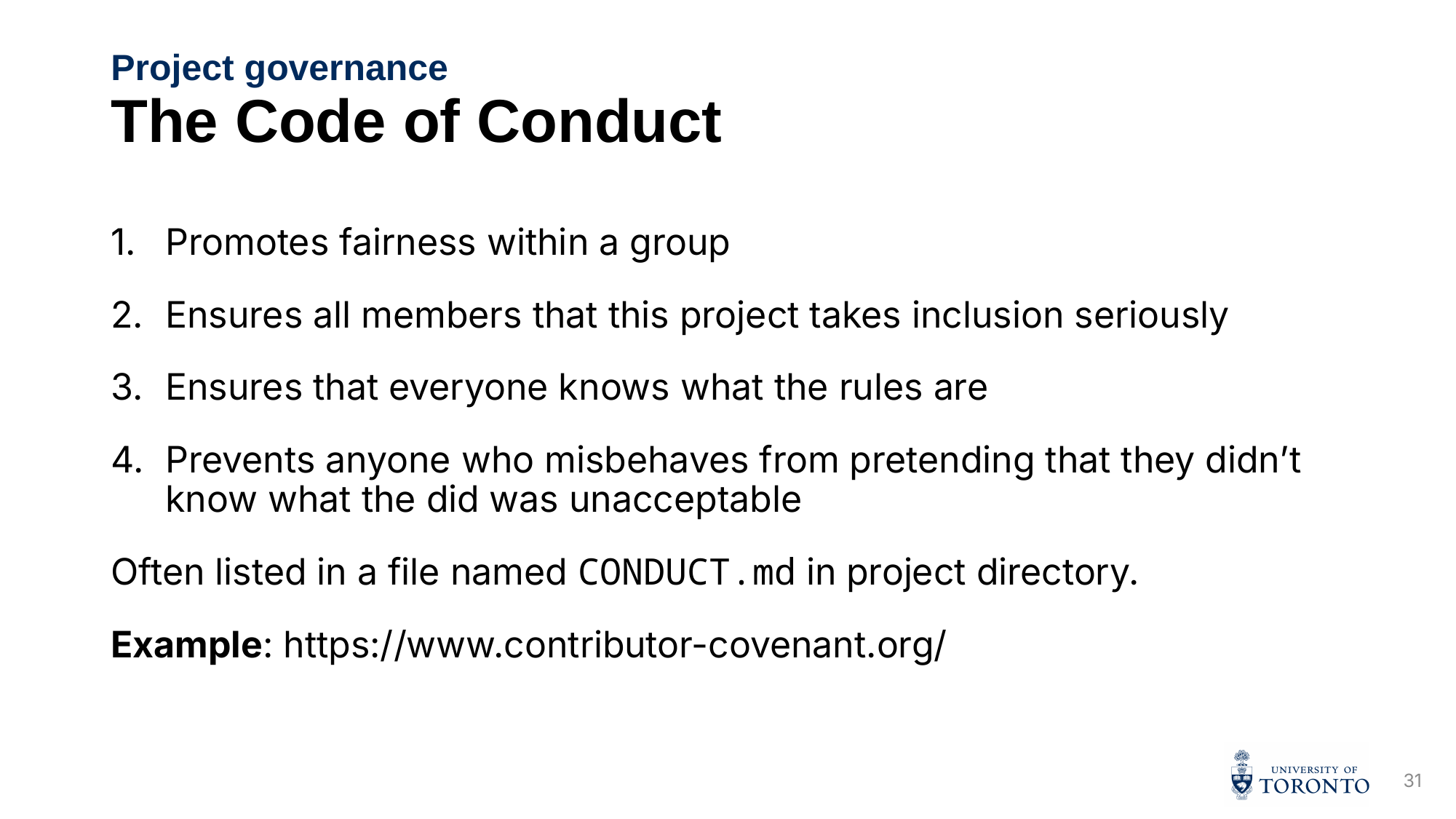

# The Code of Conduct
Project governance
Promotes fairness within a group
Ensures all members that this project takes inclusion seriously
Ensures that everyone knows what the rules are
Prevents anyone who misbehaves from pretending that they didn’t know what the did was unacceptable
Often listed in a file named CONDUCT.md in project directory.
Example: https://www.contributor-covenant.org/
31